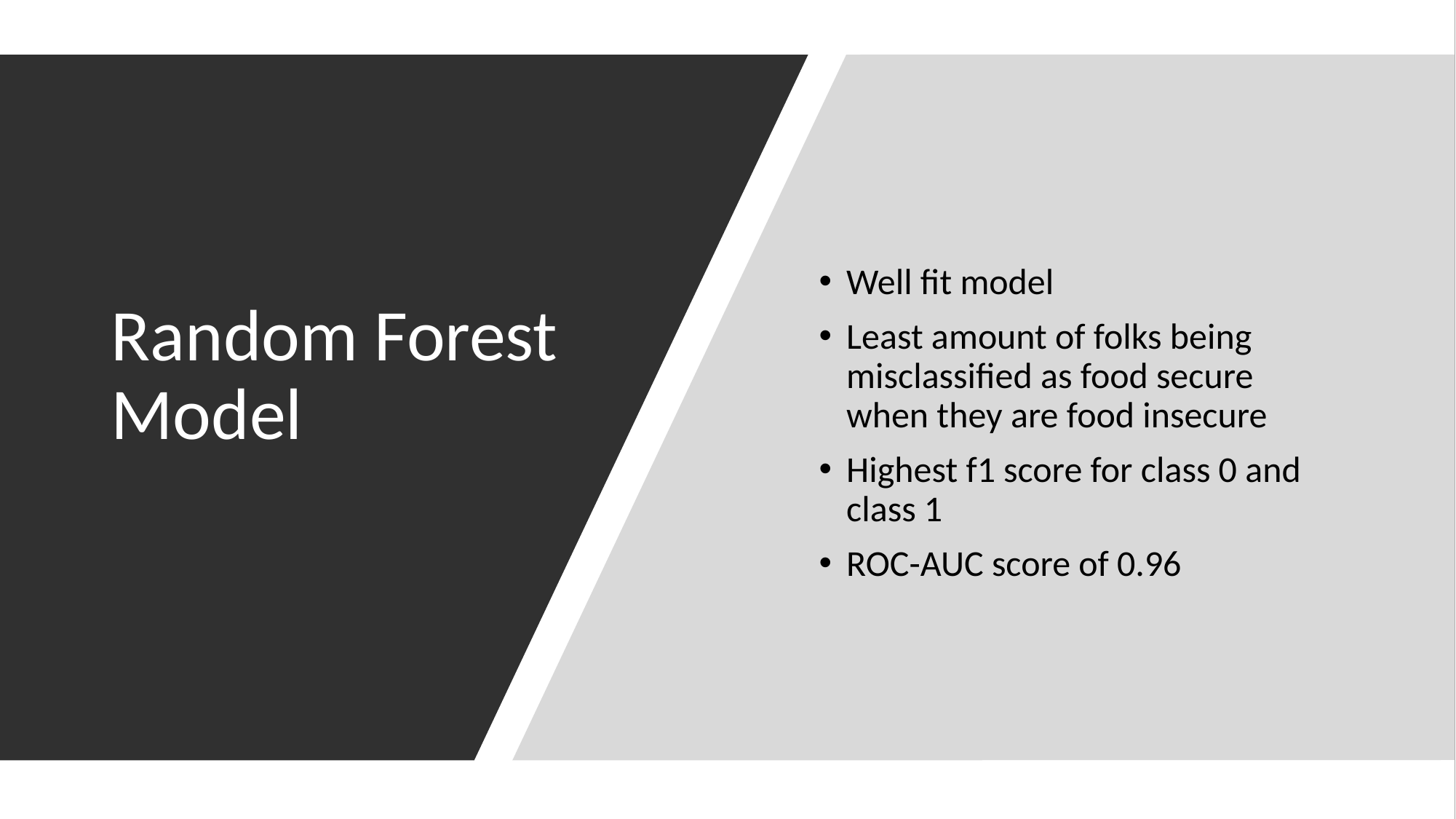

# Random Forest Model
Well fit model
Least amount of folks being misclassified as food secure when they are food insecure
Highest f1 score for class 0 and class 1
ROC-AUC score of 0.96